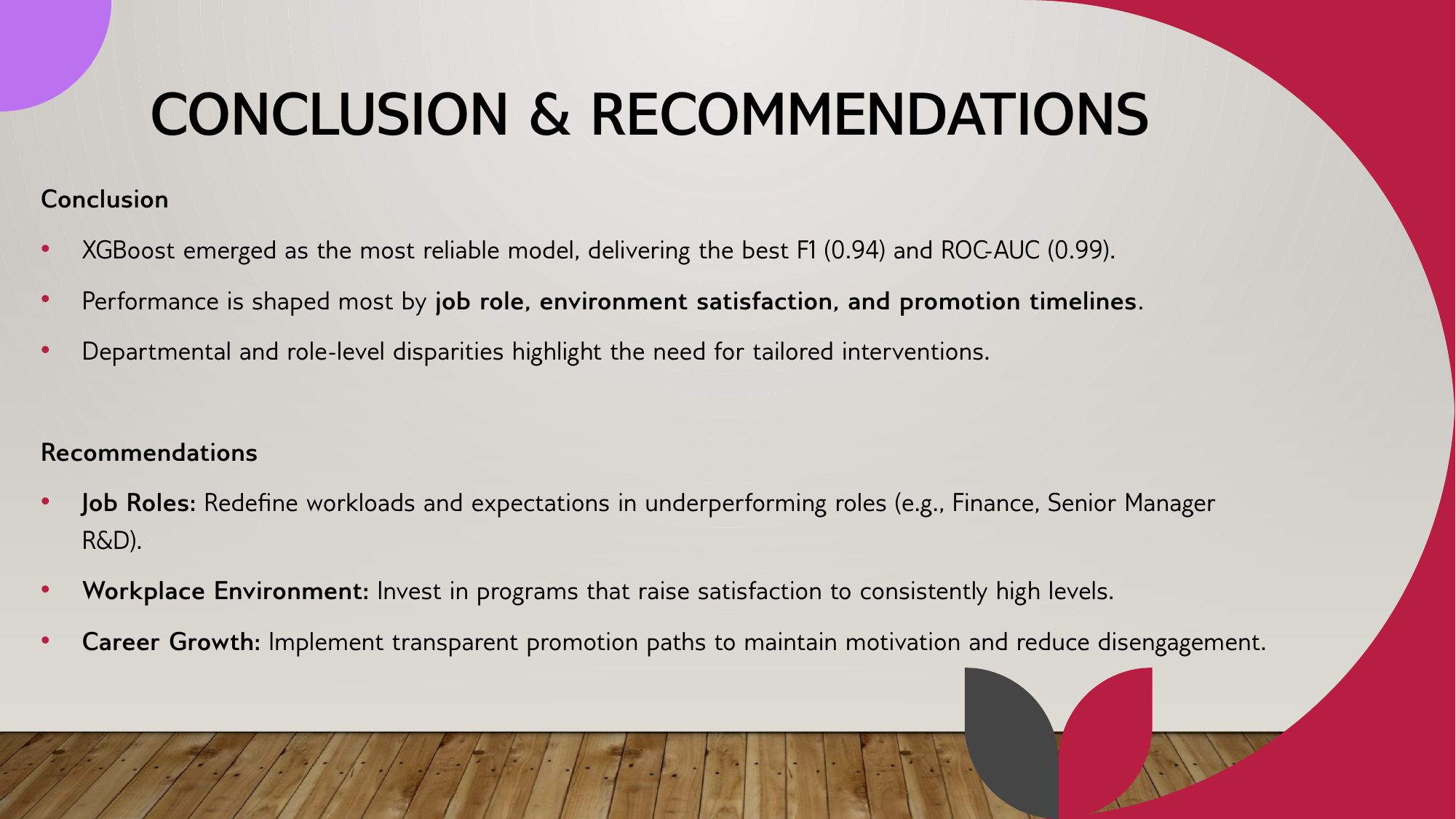

# Conclusion & Recommendations
Conclusion
XGBoost emerged as the most reliable model, delivering the best F1 (0.94) and ROC-AUC (0.99).
Performance is shaped most by job role, environment satisfaction, and promotion timelines.
Departmental and role-level disparities highlight the need for tailored interventions.

Recommendations
Job Roles: Redefine workloads and expectations in underperforming roles (e.g., Finance, Senior Manager R&D).
Workplace Environment: Invest in programs that raise satisfaction to consistently high levels.
Career Growth: Implement transparent promotion paths to maintain motivation and reduce disengagement.